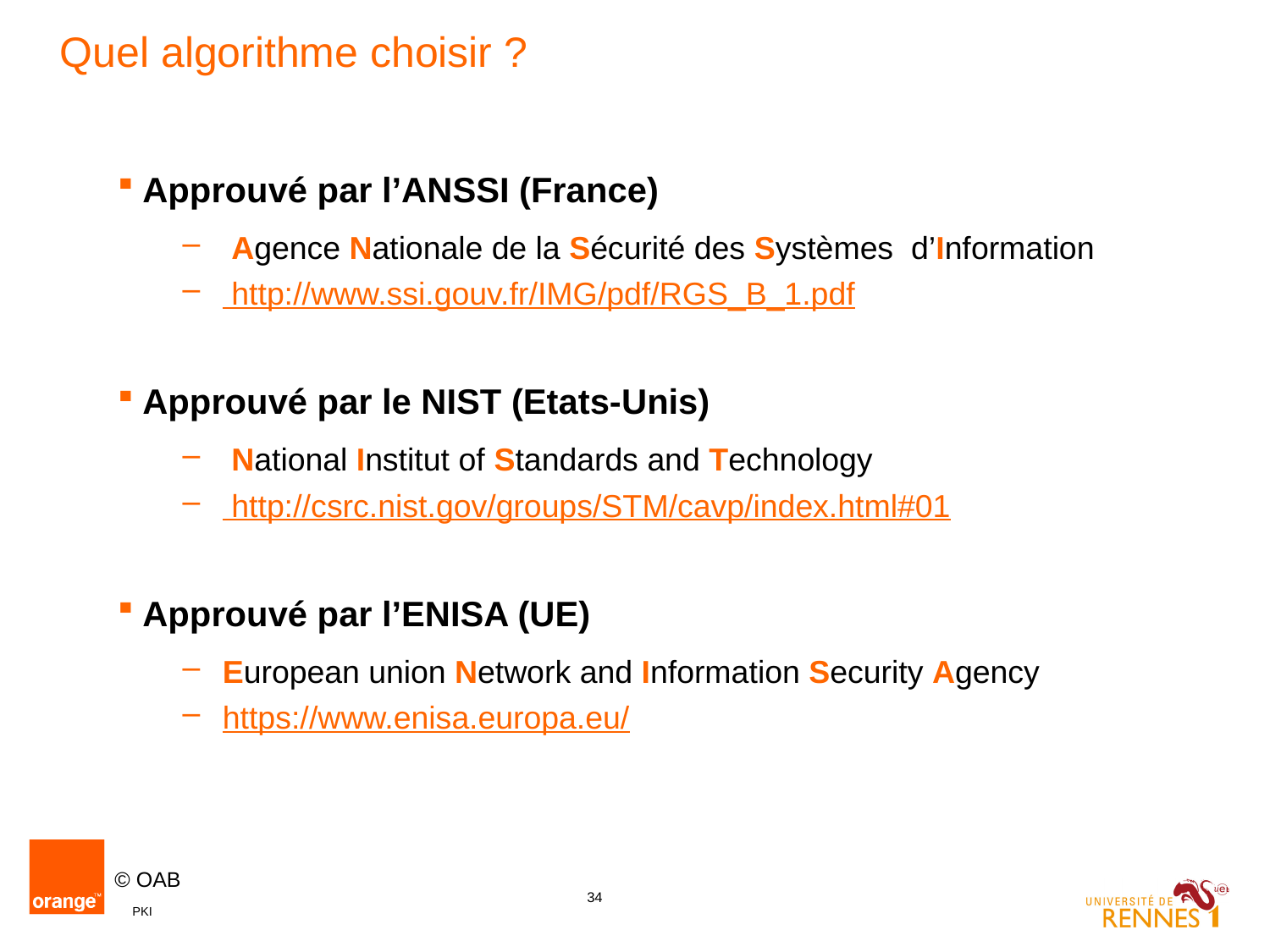

# Quel algorithme choisir ?
Approuvé par l’ANSSI (France)
 Agence Nationale de la Sécurité des Systèmes  d’Information
 http://www.ssi.gouv.fr/IMG/pdf/RGS_B_1.pdf

Approuvé par le NIST (Etats-Unis)
 National Institut of Standards and Technology
 http://csrc.nist.gov/groups/STM/cavp/index.html#01

Approuvé par l’ENISA (UE)
European union Network and Information Security Agency
https://www.enisa.europa.eu/

PKI